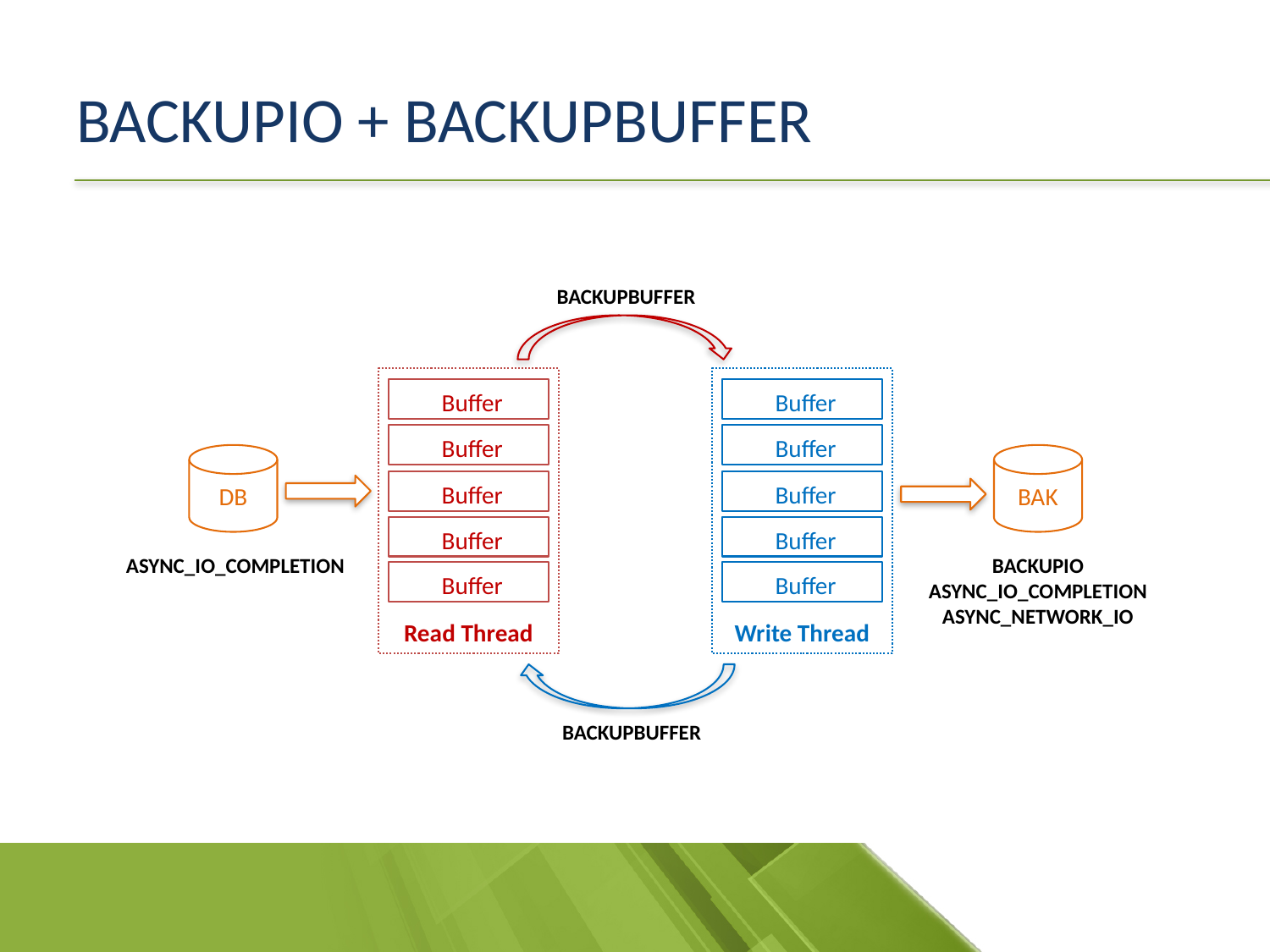

# BACKUPIO + BACKUPBUFFER
BACKUPBUFFER

Read Thread

Write Thread
 Buffer
 Buffer
 Buffer
 Buffer
DB
BAK
 Buffer
 Buffer

 Buffer
 Buffer
ASYNC_IO_COMPLETION
BACKUPIO
ASYNC_IO_COMPLETION
ASYNC_NETWORK_IO
 Buffer
 Buffer

BACKUPBUFFER